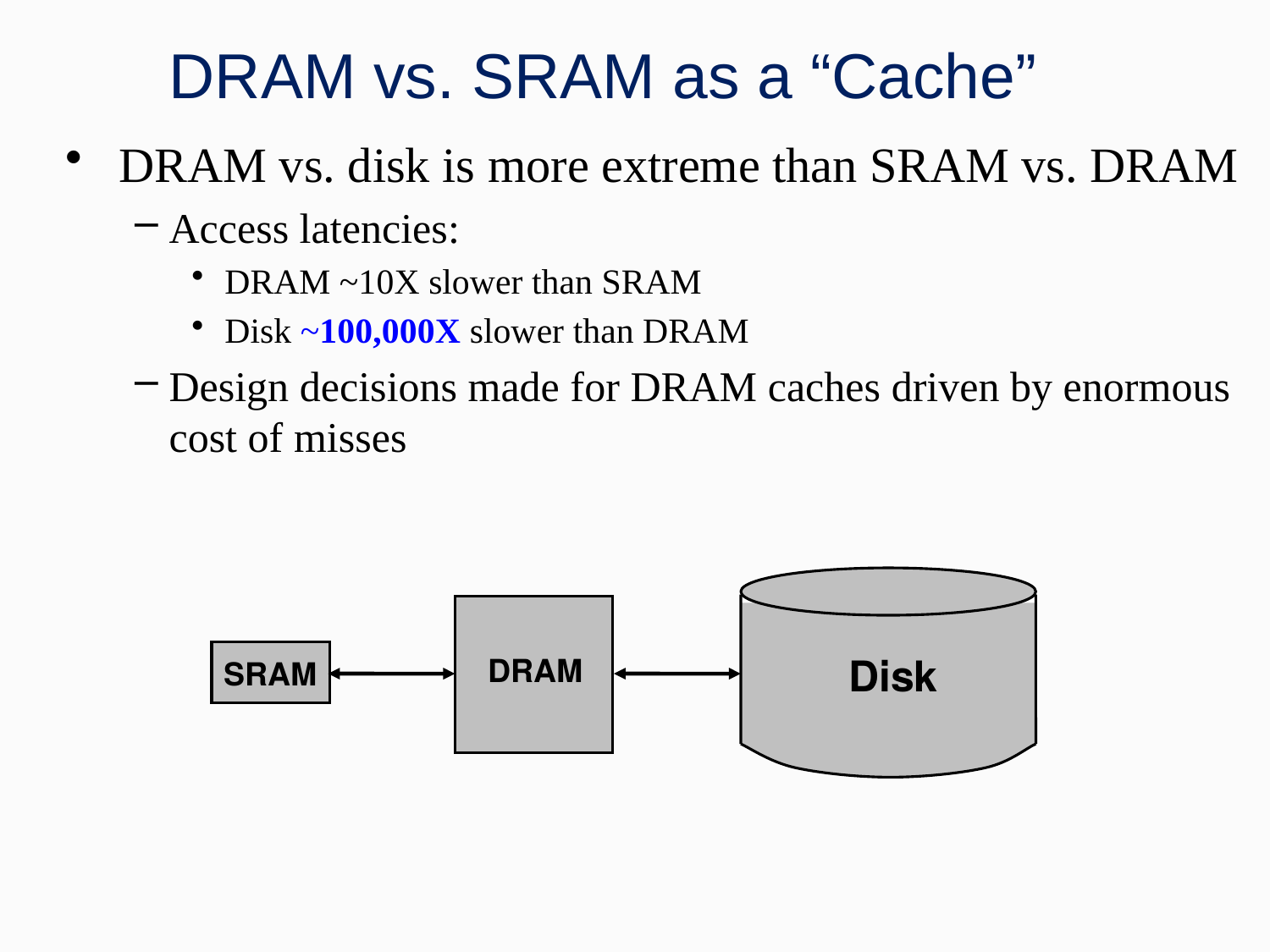

# DRAM vs. SRAM as a “Cache”
DRAM vs. disk is more extreme than SRAM vs. DRAM
Access latencies:
DRAM ~10X slower than SRAM
Disk ~100,000X slower than DRAM
Design decisions made for DRAM caches driven by enormous cost of misses

DRAM
Disk
SRAM